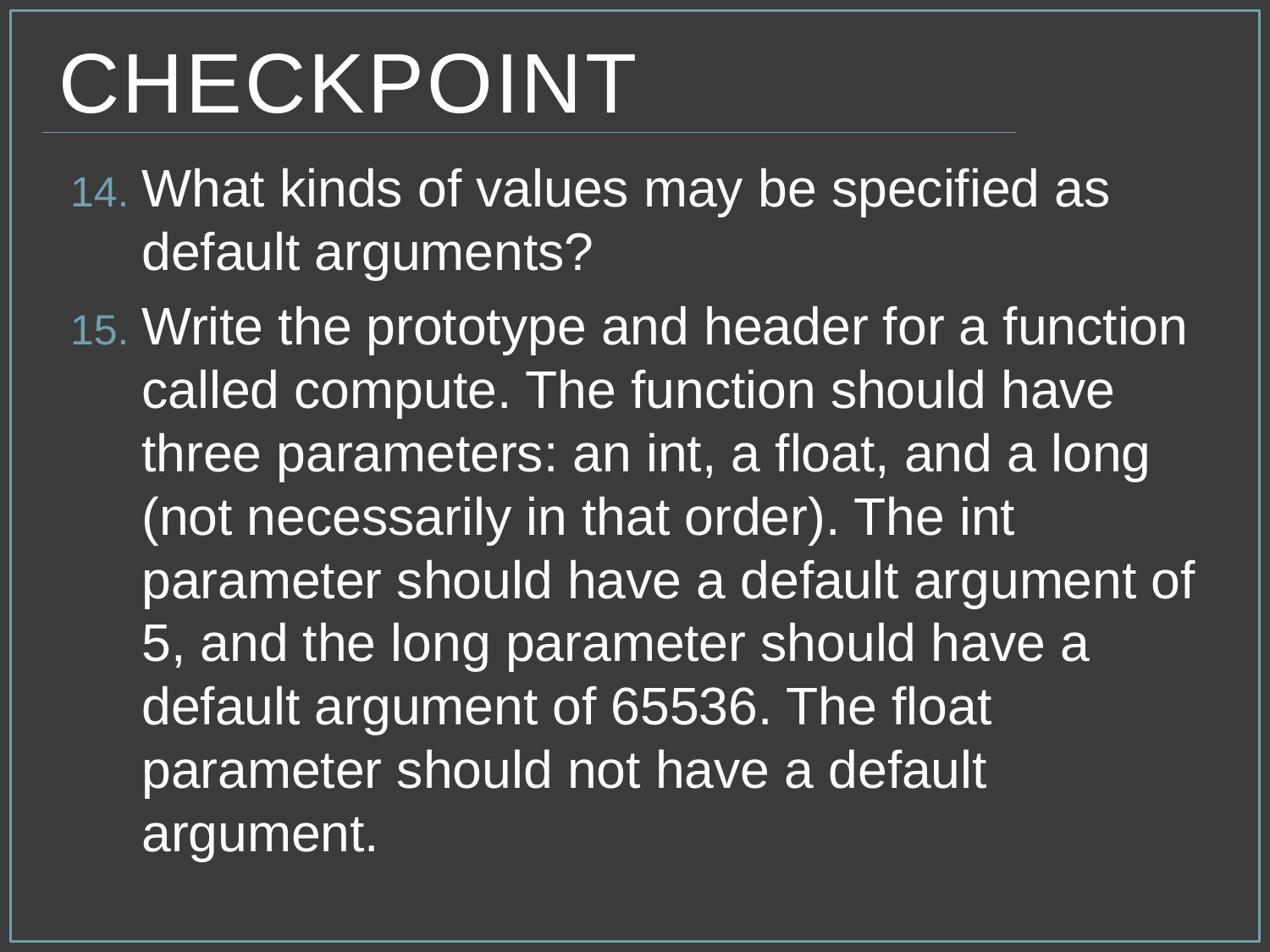

# Checkpoint
What kinds of values may be specified as default arguments?
Write the prototype and header for a function called compute. The function should have three parameters: an int, a float, and a long (not necessarily in that order). The int parameter should have a default argument of 5, and the long parameter should have a default argument of 65536. The float parameter should not have a default argument.